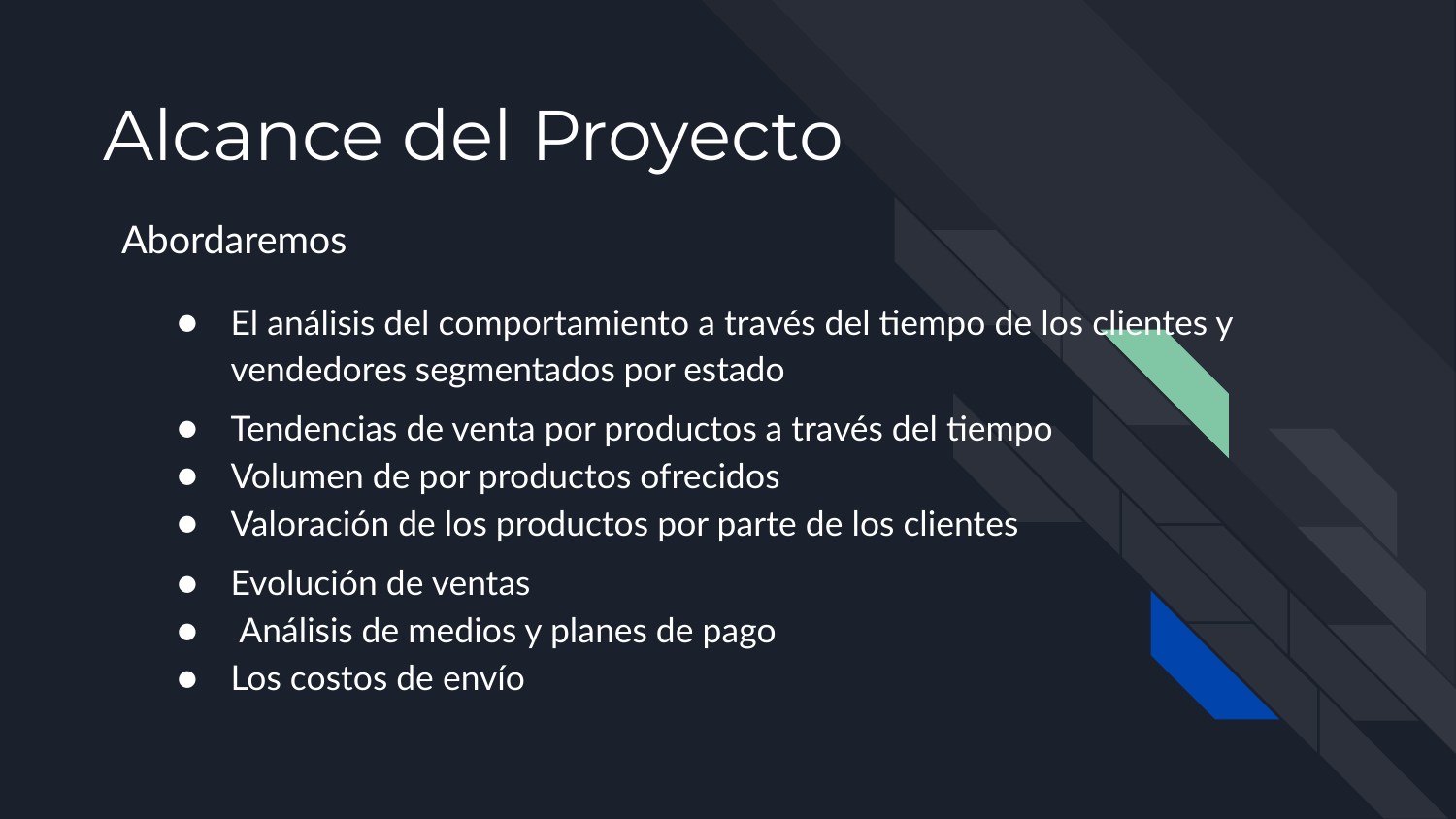

# Alcance del Proyecto
Abordaremos
El análisis del comportamiento a través del tiempo de los clientes y vendedores segmentados por estado
Tendencias de venta por productos a través del tiempo
Volumen de por productos ofrecidos
Valoración de los productos por parte de los clientes
Evolución de ventas
 Análisis de medios y planes de pago
Los costos de envío